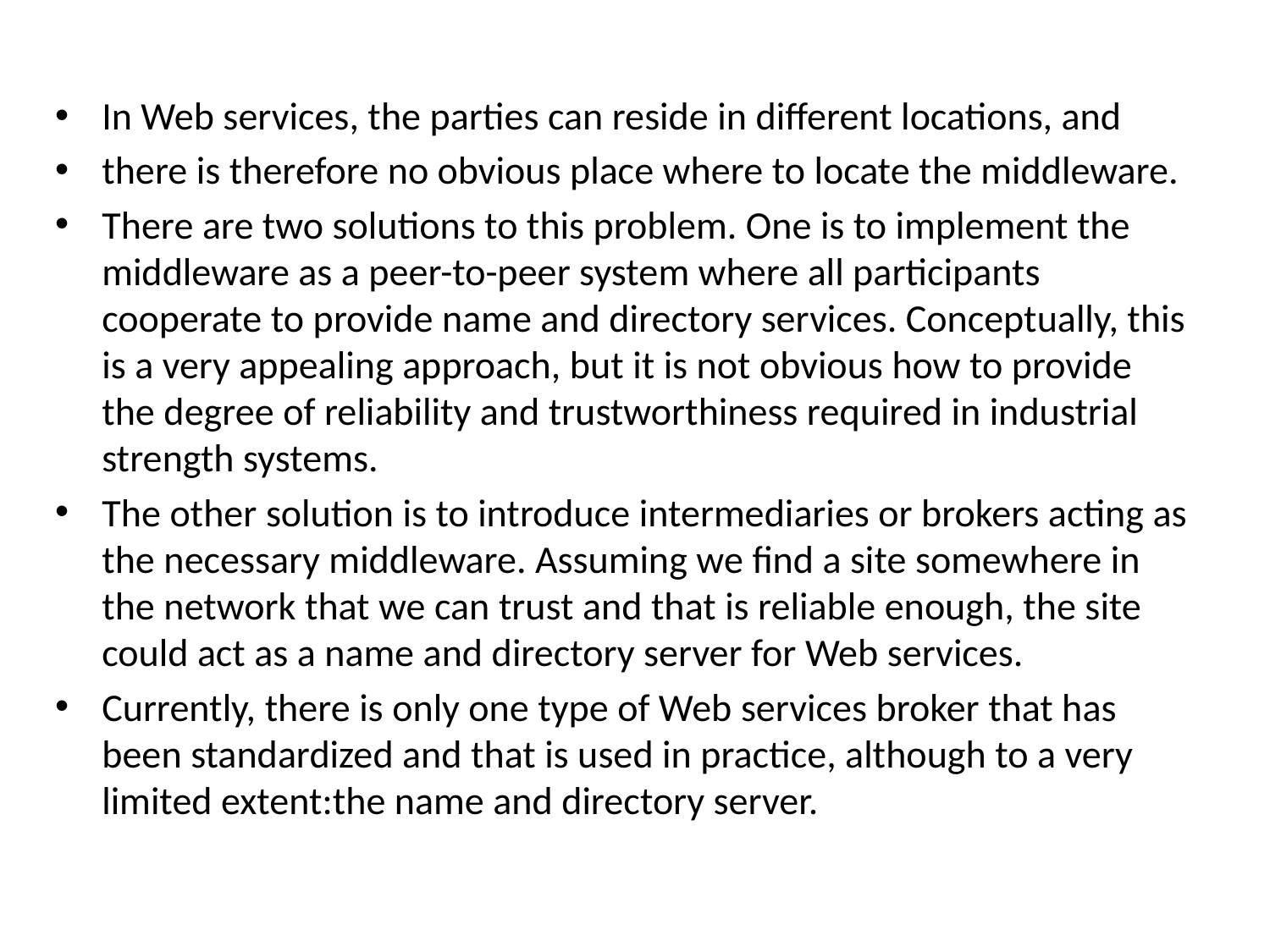

In Web services, the parties can reside in different locations, and
there is therefore no obvious place where to locate the middleware.
There are two solutions to this problem. One is to implement the middleware as a peer-to-peer system where all participants cooperate to provide name and directory services. Conceptually, this is a very appealing approach, but it is not obvious how to provide the degree of reliability and trustworthiness required in industrial strength systems.
The other solution is to introduce intermediaries or brokers acting as the necessary middleware. Assuming we find a site somewhere in the network that we can trust and that is reliable enough, the site could act as a name and directory server for Web services.
Currently, there is only one type of Web services broker that has been standardized and that is used in practice, although to a very limited extent:the name and directory server.